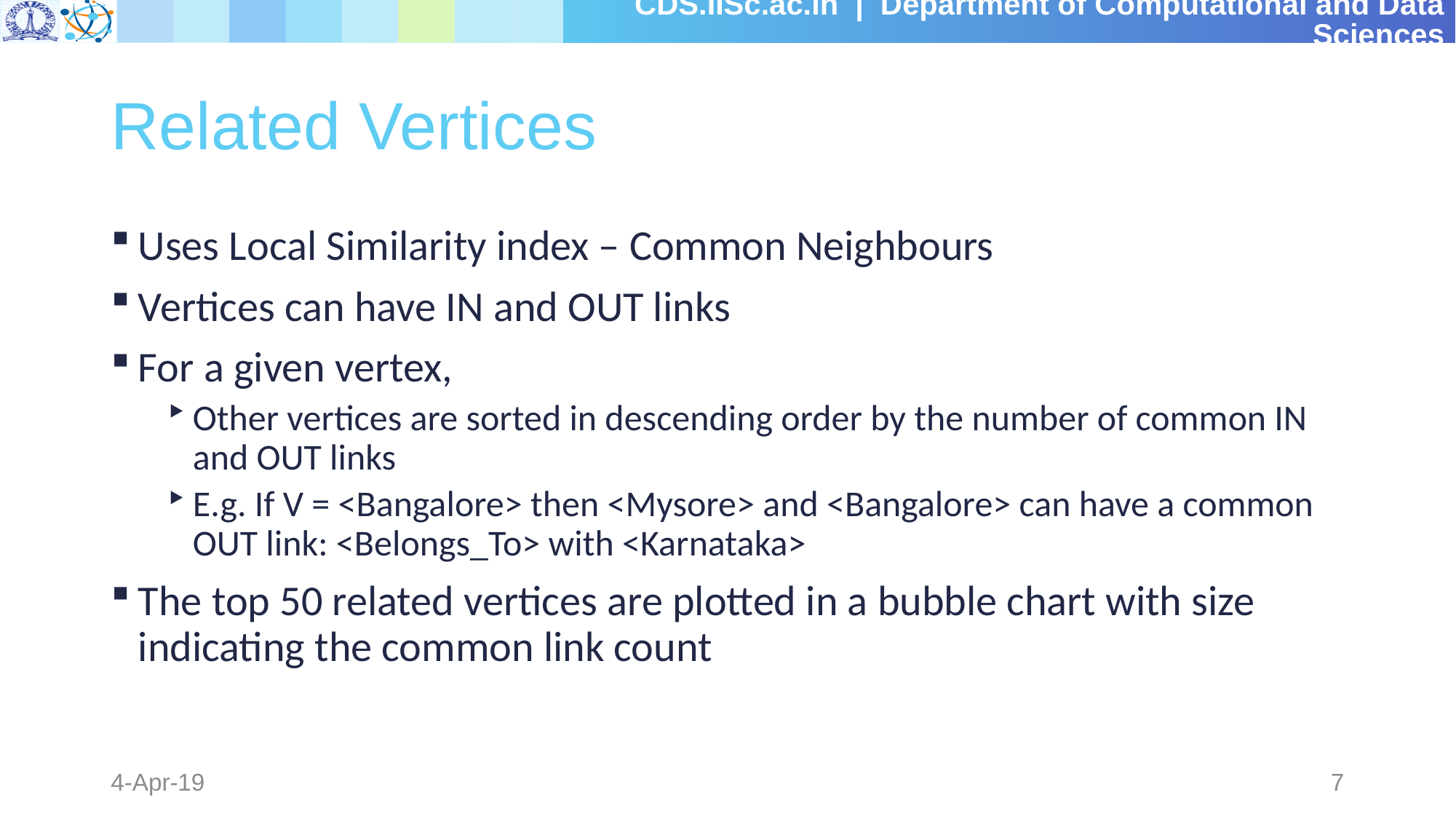

# Related Vertices
Uses Local Similarity index – Common Neighbours
Vertices can have IN and OUT links
For a given vertex,
Other vertices are sorted in descending order by the number of common IN and OUT links
E.g. If V = <Bangalore> then <Mysore> and <Bangalore> can have a common OUT link: <Belongs_To> with <Karnataka>
The top 50 related vertices are plotted in a bubble chart with size indicating the common link count
4-Apr-19

7